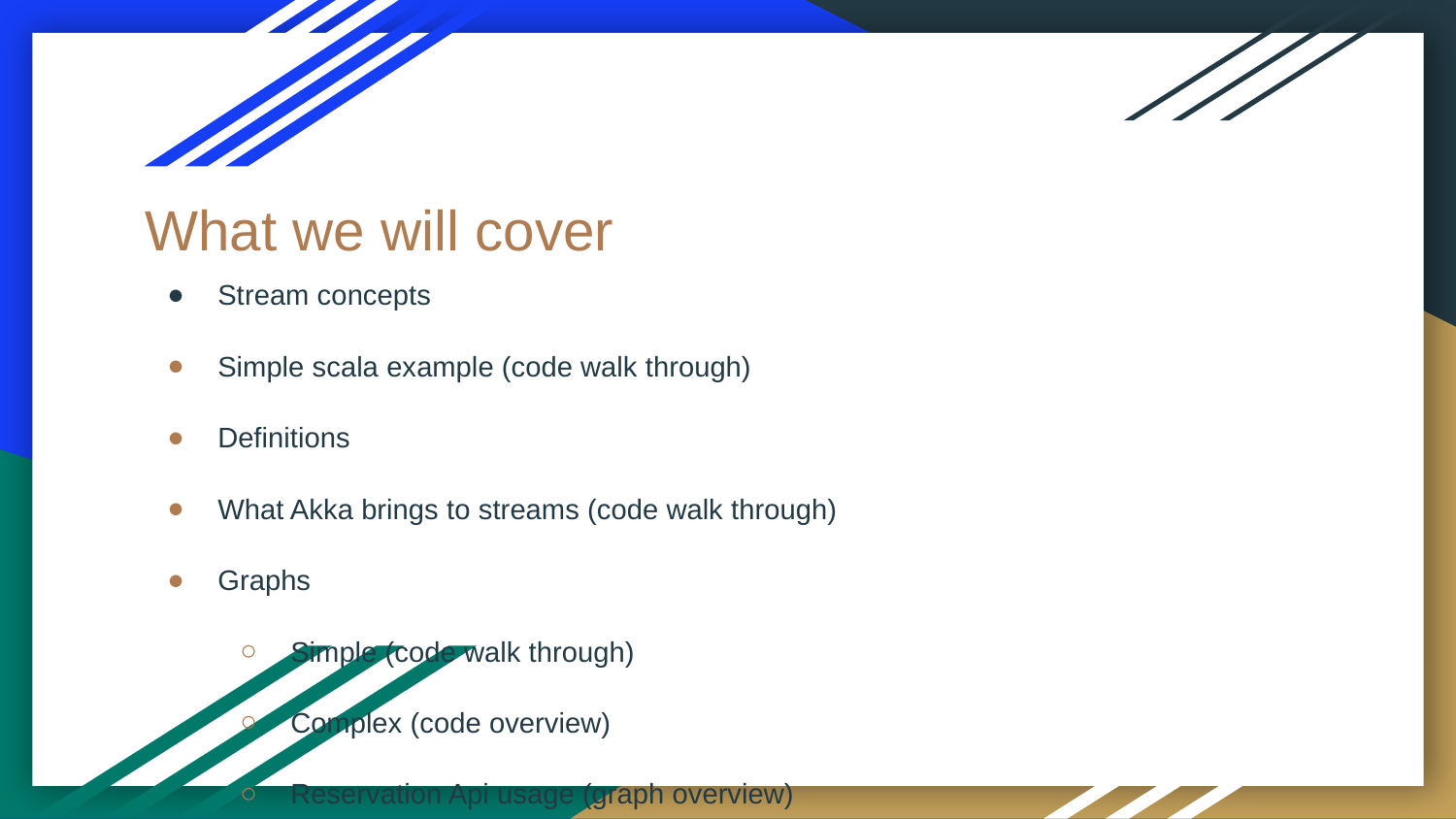

What we will cover
Stream concepts
Simple scala example (code walk through)
Definitions
What Akka brings to streams (code walk through)
Graphs
Simple (code walk through)
Complex (code overview)
Reservation Api usage (graph overview)
Applications, use cases for travel (time permitting)